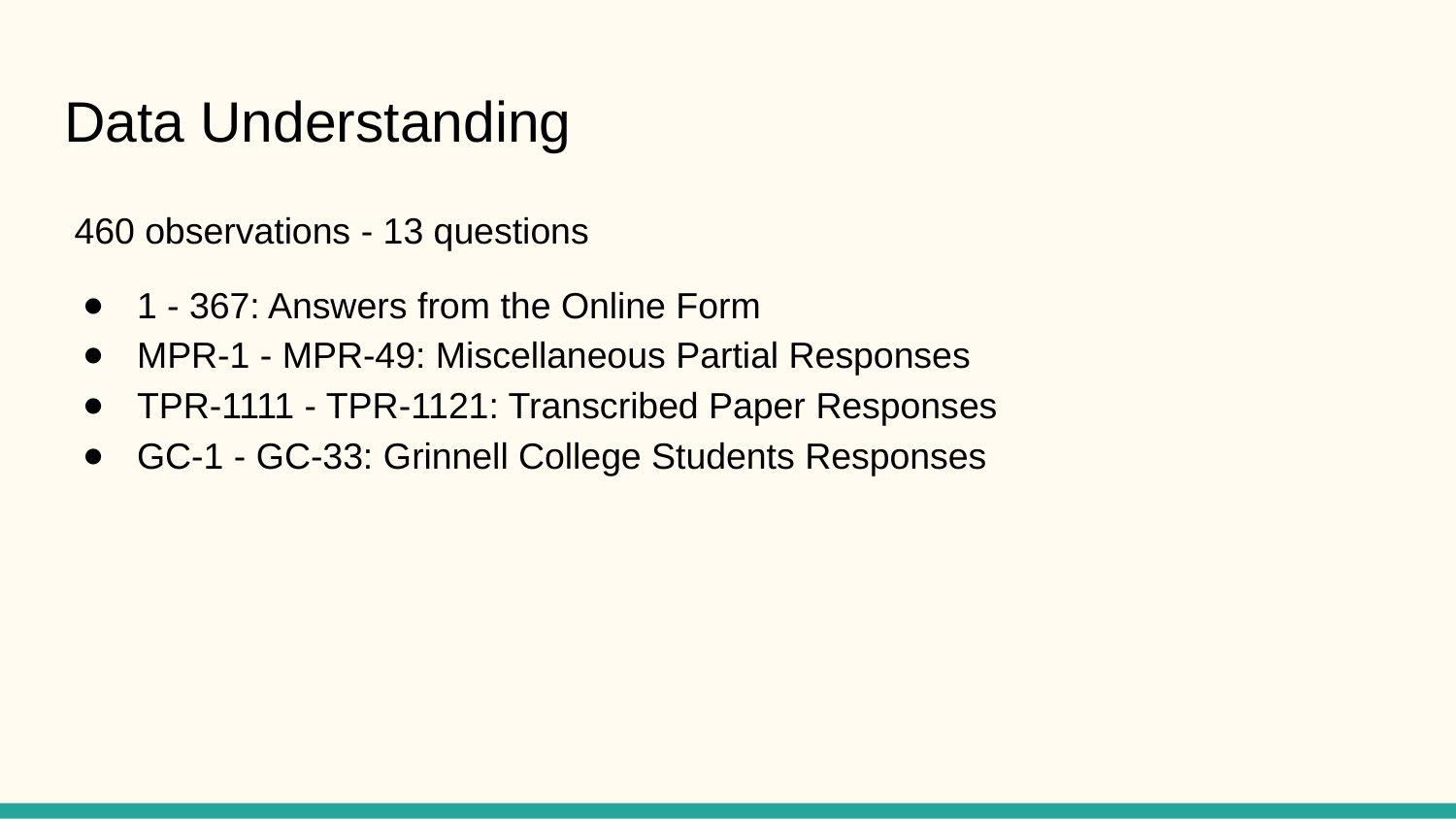

# Data Understanding
 460 observations - 13 questions
1 - 367: Answers from the Online Form
MPR-1 - MPR-49: Miscellaneous Partial Responses
TPR-1111 - TPR-1121: Transcribed Paper Responses
GC-1 - GC-33: Grinnell College Students Responses